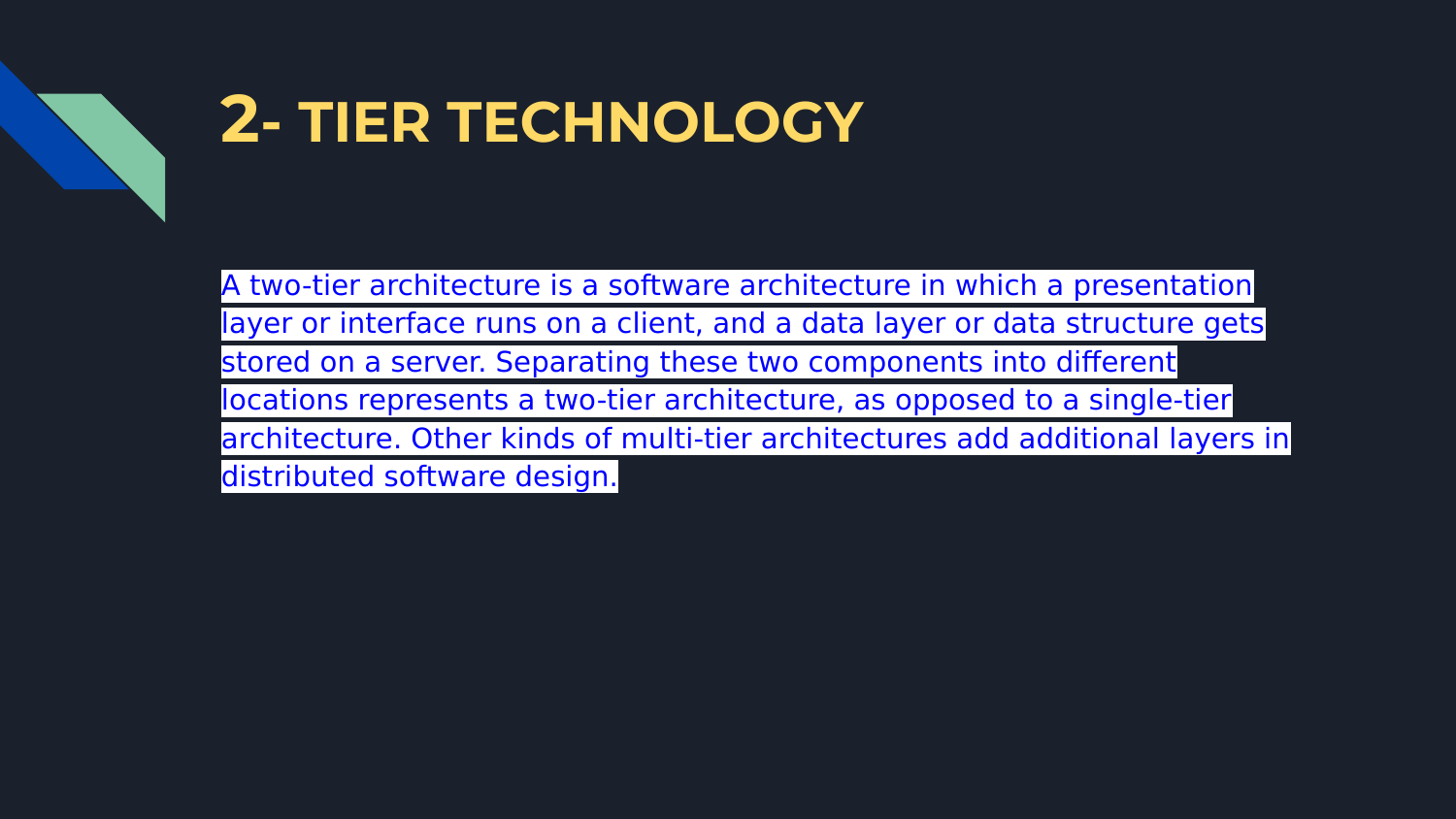

# 2- TIER TECHNOLOGY
A two-tier architecture is a software architecture in which a presentation layer or interface runs on a client, and a data layer or data structure gets stored on a server. Separating these two components into different locations represents a two-tier architecture, as opposed to a single-tier architecture. Other kinds of multi-tier architectures add additional layers in distributed software design.